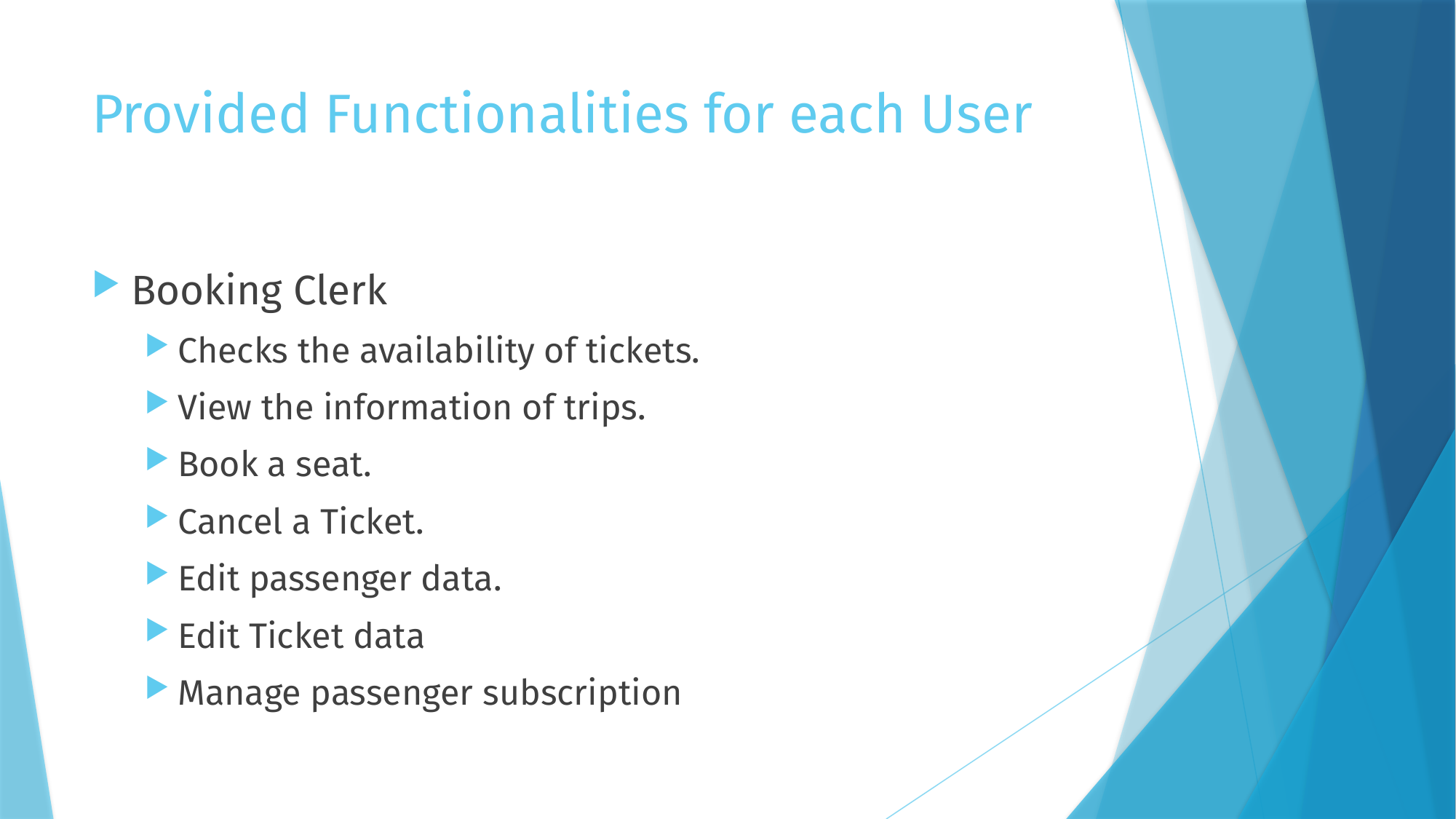

# Provided Functionalities for each User
Booking Clerk
Checks the availability of tickets.
View the information of trips.
Book a seat.
Cancel a Ticket.
Edit passenger data.
Edit Ticket data
Manage passenger subscription